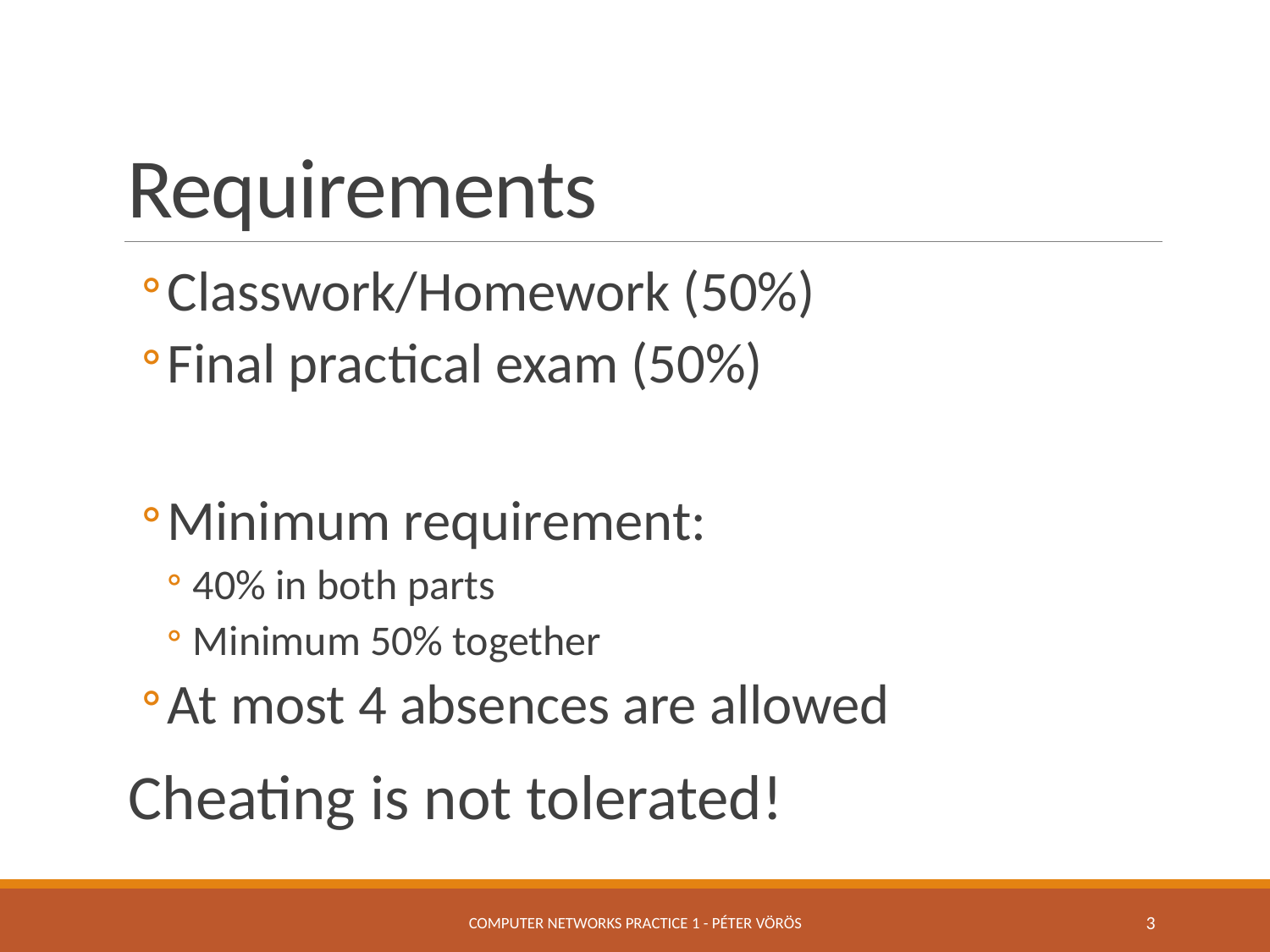

# Requirements
Classwork/Homework (50%)
Final practical exam (50%)

Minimum requirement:
40% in both parts
Minimum 50% together
At most 4 absences are allowed
Cheating is not tolerated!
Computer Networks Practice 1 - Péter Vörös
3